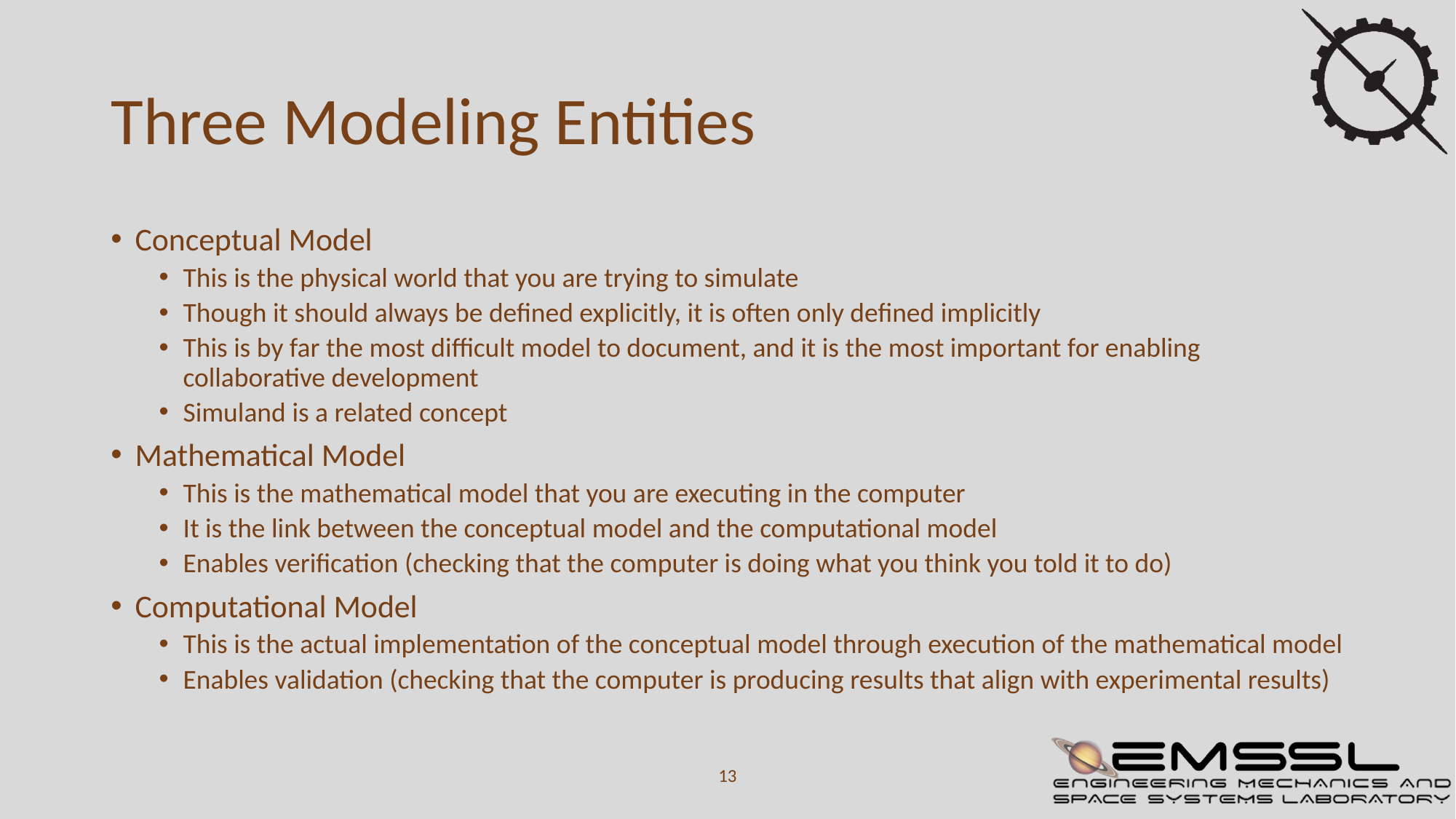

# Three Modeling Entities
Conceptual Model
This is the physical world that you are trying to simulate
Though it should always be defined explicitly, it is often only defined implicitly
This is by far the most difficult model to document, and it is the most important for enabling collaborative development
Simuland is a related concept
Mathematical Model
This is the mathematical model that you are executing in the computer
It is the link between the conceptual model and the computational model
Enables verification (checking that the computer is doing what you think you told it to do)
Computational Model
This is the actual implementation of the conceptual model through execution of the mathematical model
Enables validation (checking that the computer is producing results that align with experimental results)
13